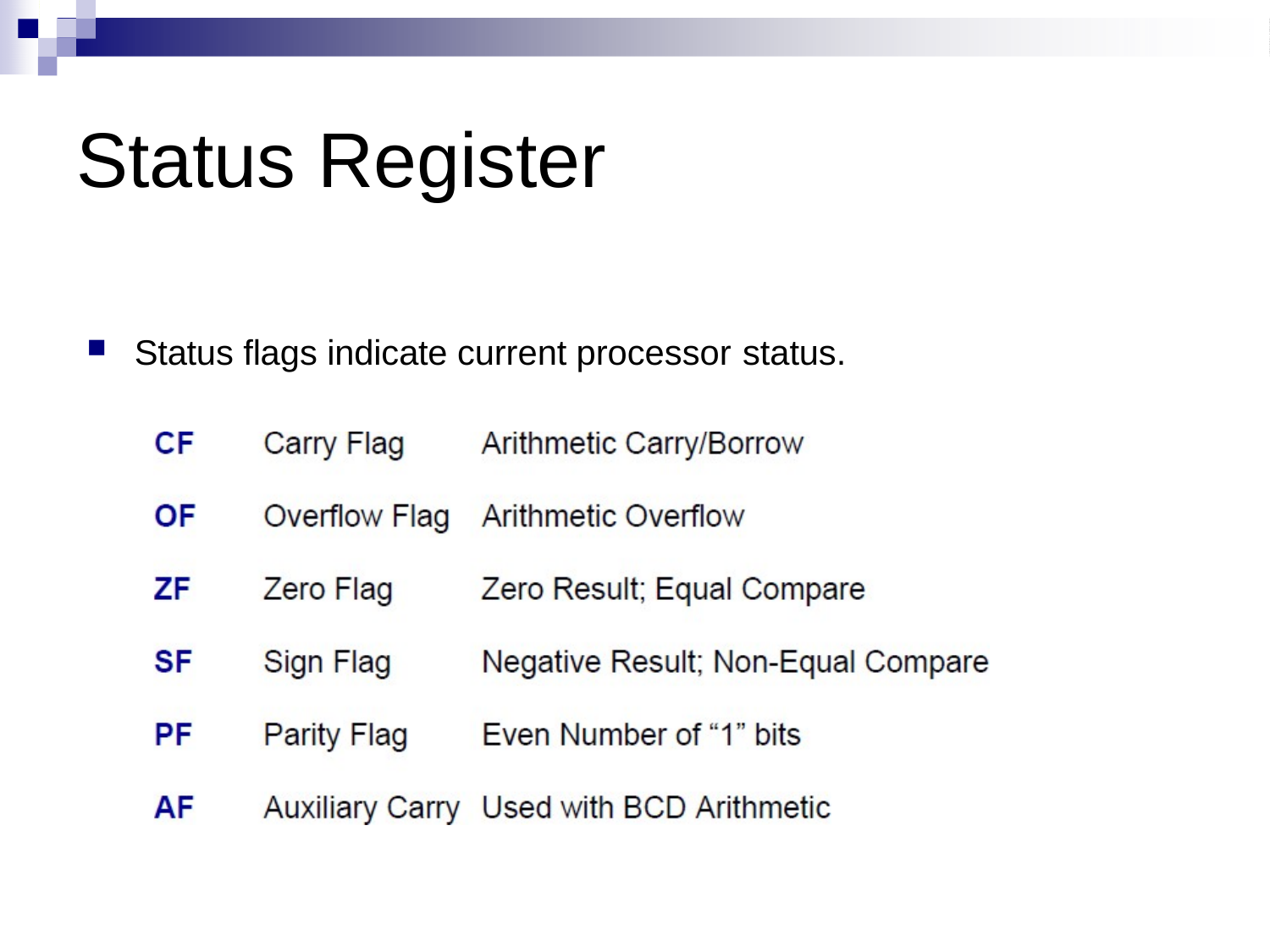

# Status Register
Status flags indicate current processor status.